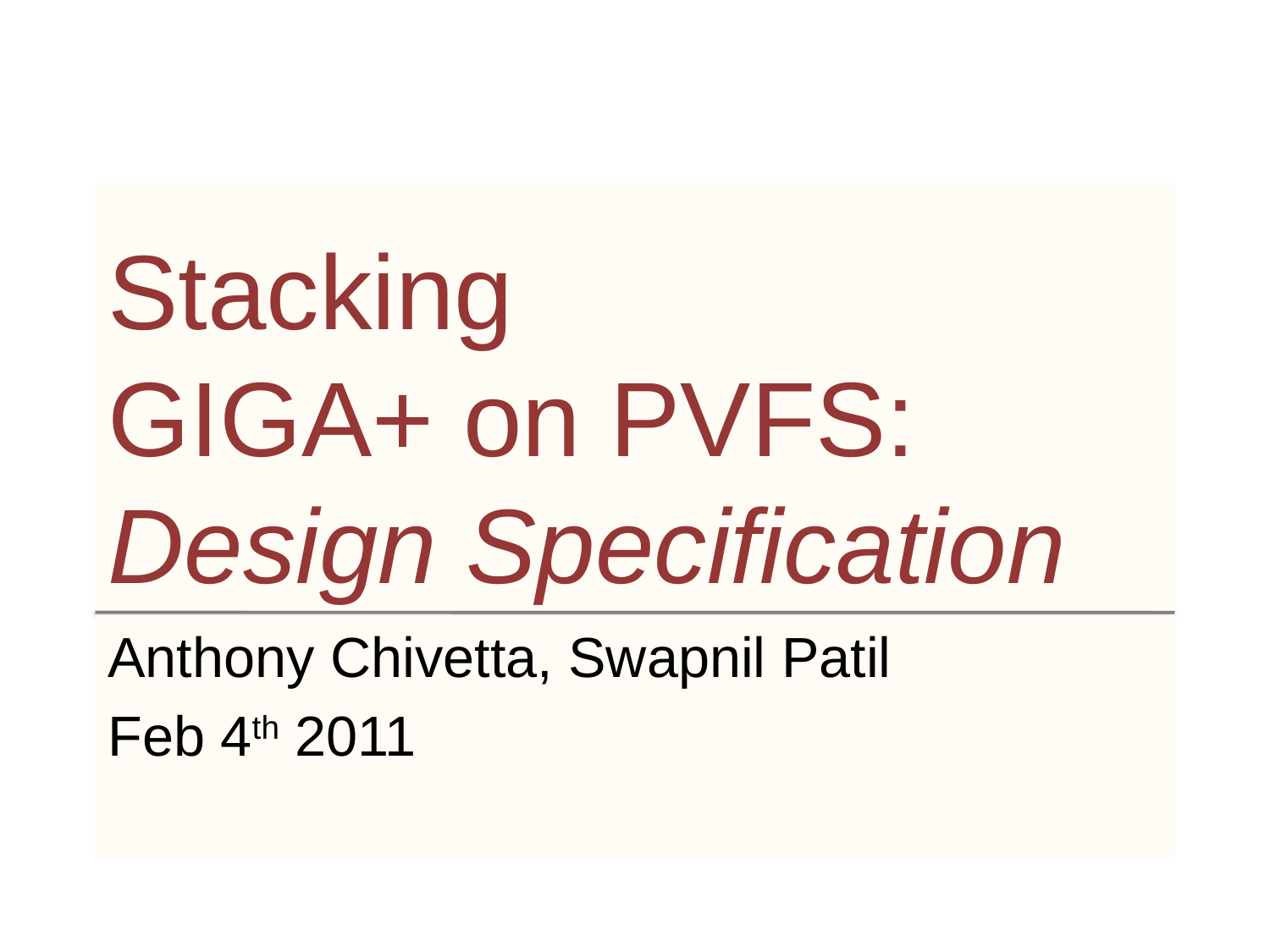

# Stacking GIGA+ on PVFS: Design Specification
Anthony Chivetta, Swapnil Patil
Feb 4th 2011